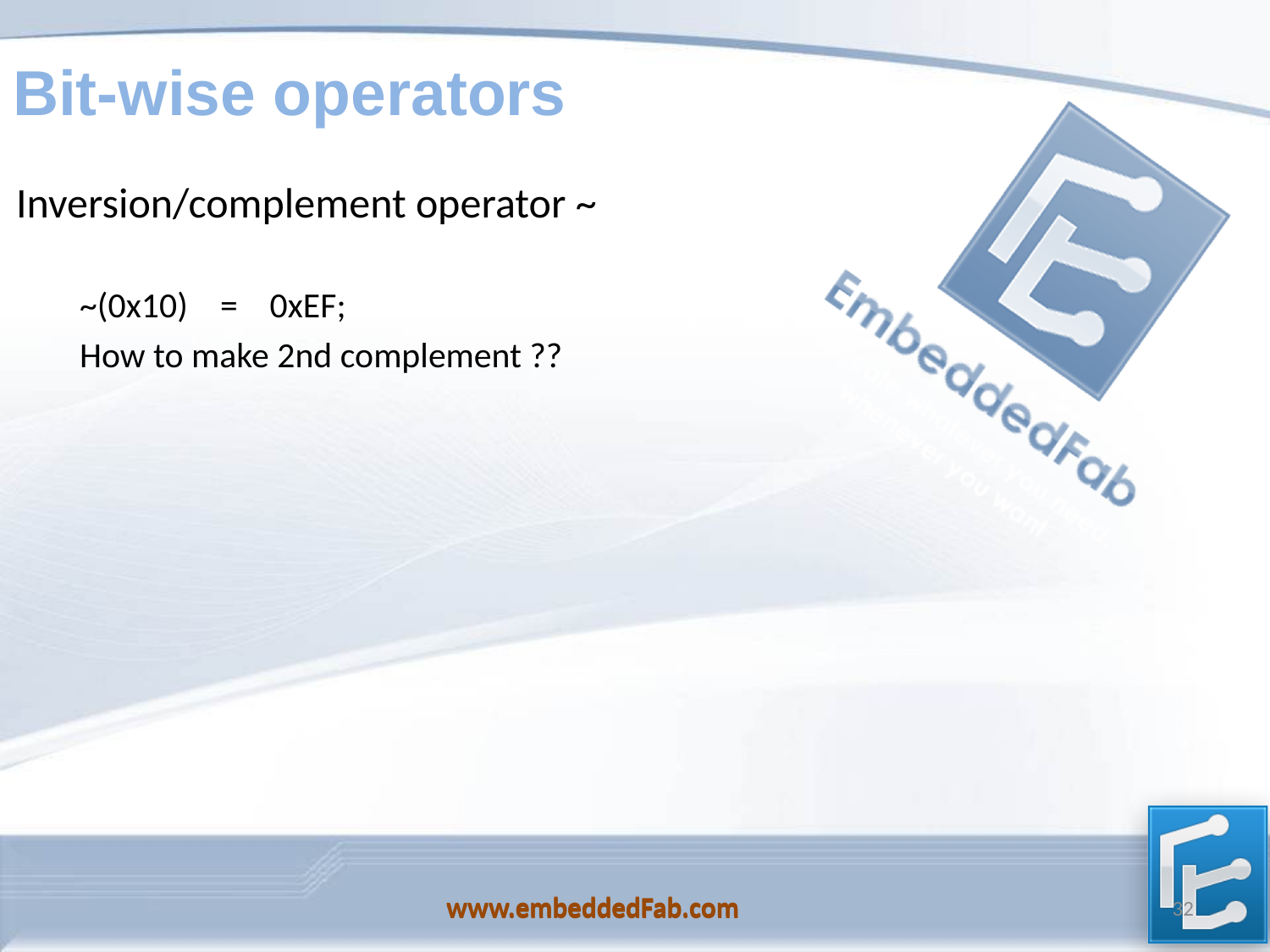

# Bit-wise operators
Inversion/complement operator ~

~(0x10)    =    0xEF;
How to make 2nd complement ??
www.embeddedFab.com
32